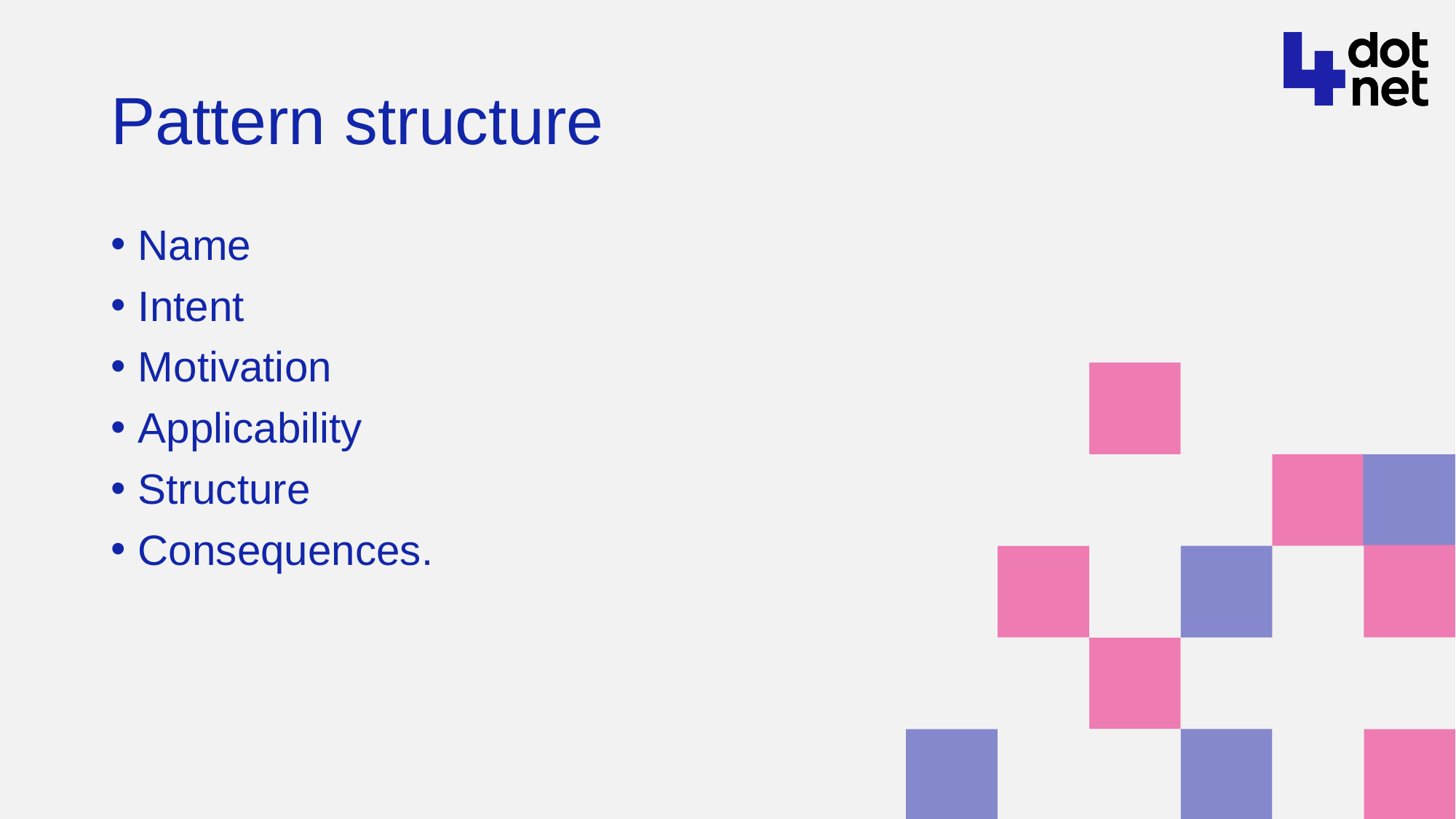

# Pattern structure
Name
Intent
Motivation
Applicability
Structure
Consequences.